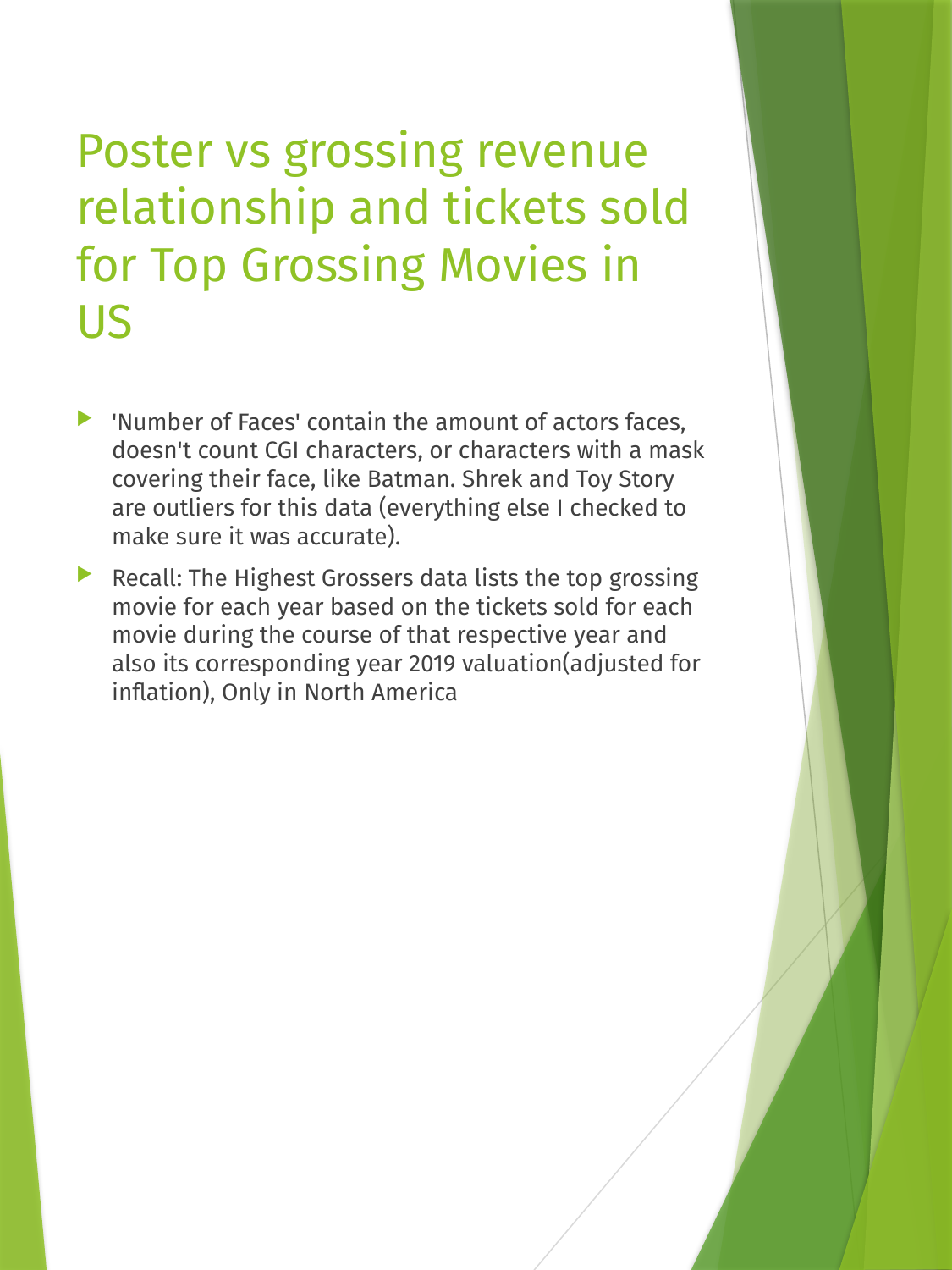

# Poster vs grossing revenue relationship and tickets sold for Top Grossing Movies in US
'Number of Faces' contain the amount of actors faces, doesn't count CGI characters, or characters with a mask covering their face, like Batman. Shrek and Toy Story are outliers for this data (everything else I checked to make sure it was accurate).
Recall: The Highest Grossers data lists the top grossing movie for each year based on the tickets sold for each movie during the course of that respective year and also its corresponding year 2019 valuation(adjusted for inflation), Only in North America